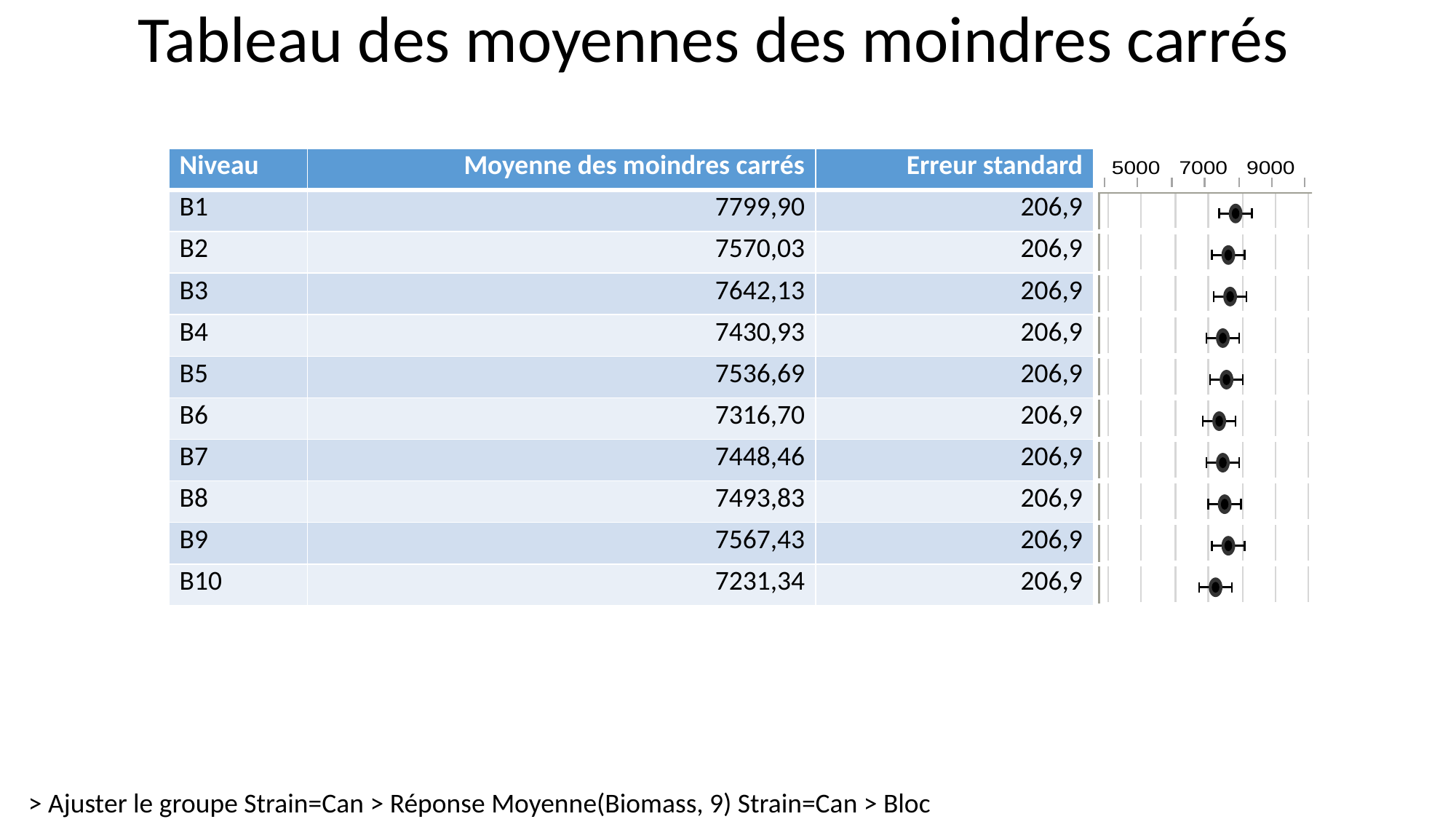

# Tableau des moyennes des moindres carrés
| Niveau | Moyenne des moindres carrés | Erreur standard |  |
| --- | --- | --- | --- |
| B1 | 7799,90 | 206,9 |  |
| B2 | 7570,03 | 206,9 |  |
| B3 | 7642,13 | 206,9 |  |
| B4 | 7430,93 | 206,9 |  |
| B5 | 7536,69 | 206,9 |  |
| B6 | 7316,70 | 206,9 |  |
| B7 | 7448,46 | 206,9 |  |
| B8 | 7493,83 | 206,9 |  |
| B9 | 7567,43 | 206,9 |  |
| B10 | 7231,34 | 206,9 |  |
> Ajuster le groupe Strain=Can > Réponse Moyenne(Biomass, 9) Strain=Can > Bloc